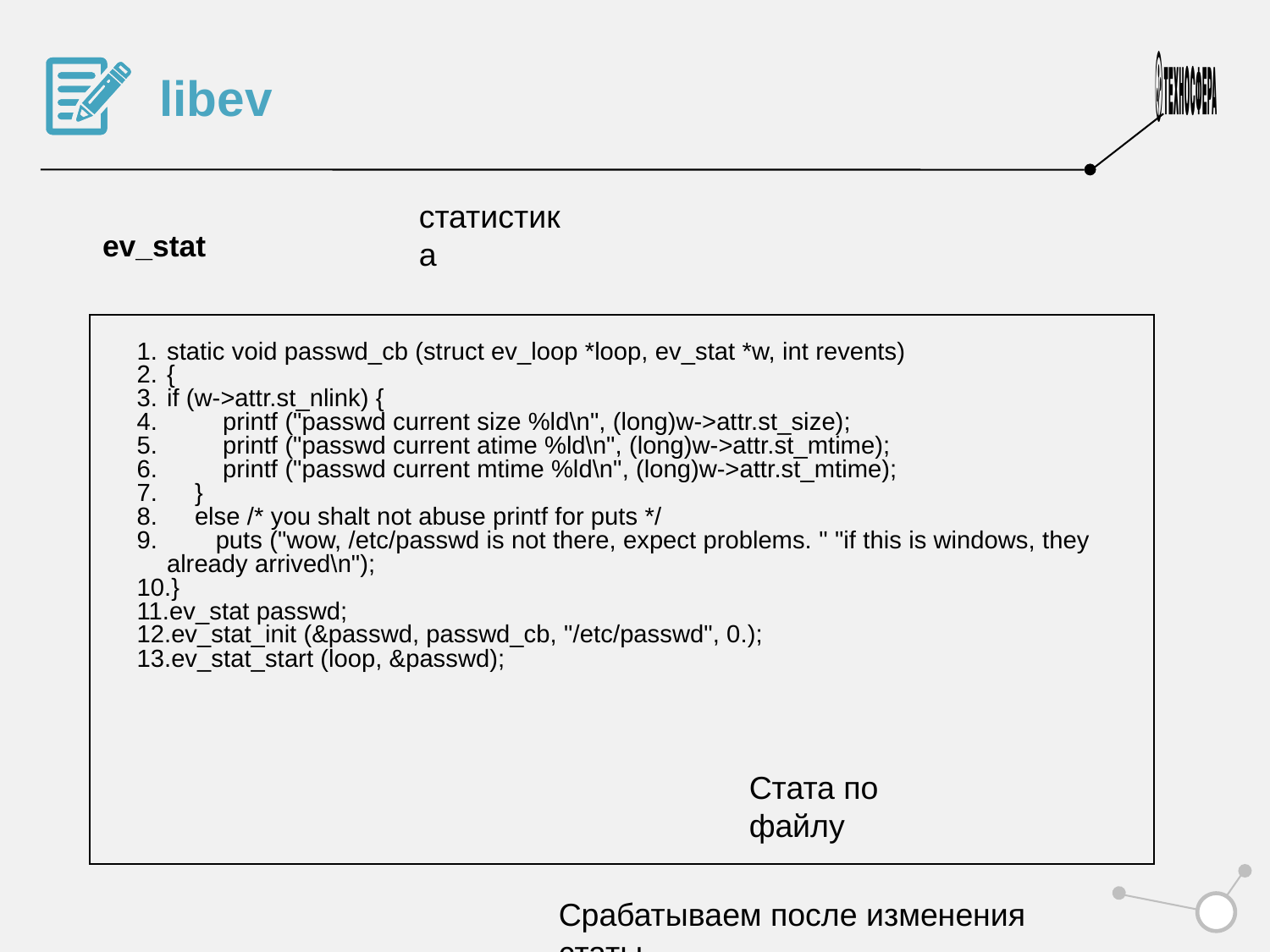

libev
статистика
ev_stat
static void passwd_cb (struct ev_loop *loop, ev_stat *w, int revents)
{
if (w->attr.st_nlink) {
        printf ("passwd current size %ld\n", (long)w->attr.st_size);
        printf ("passwd current atime %ld\n", (long)w->attr.st_mtime);
        printf ("passwd current mtime %ld\n", (long)w->attr.st_mtime);
    }
    else /* you shalt not abuse printf for puts */
       puts ("wow, /etc/passwd is not there, expect problems. " "if this is windows, they already arrived\n");
}
ev_stat passwd;
ev_stat_init (&passwd, passwd_cb, "/etc/passwd", 0.);
ev_stat_start (loop, &passwd);
Стата по файлу

Срабатываем после изменения статы